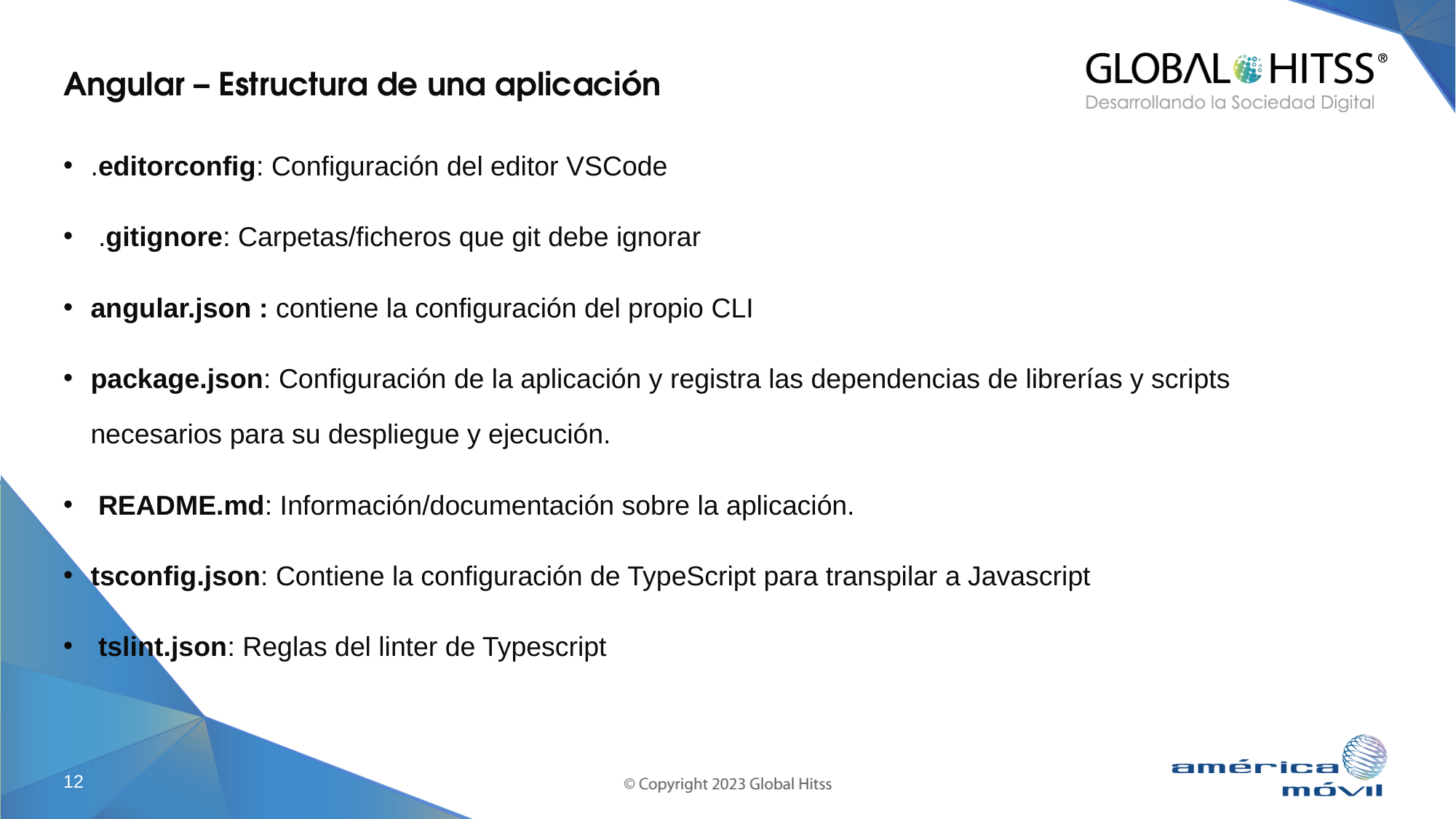

# Angular – Estructura de una aplicación
.editorconfig: Configuración del editor VSCode
 .gitignore: Carpetas/ficheros que git debe ignorar
angular.json : contiene la configuración del propio CLI
package.json: Configuración de la aplicación y registra las dependencias de librerías y scripts necesarios para su despliegue y ejecución.
 README.md: Información/documentación sobre la aplicación.
tsconfig.json: Contiene la configuración de TypeScript para transpilar a Javascript
 tslint.json: Reglas del linter de Typescript
12